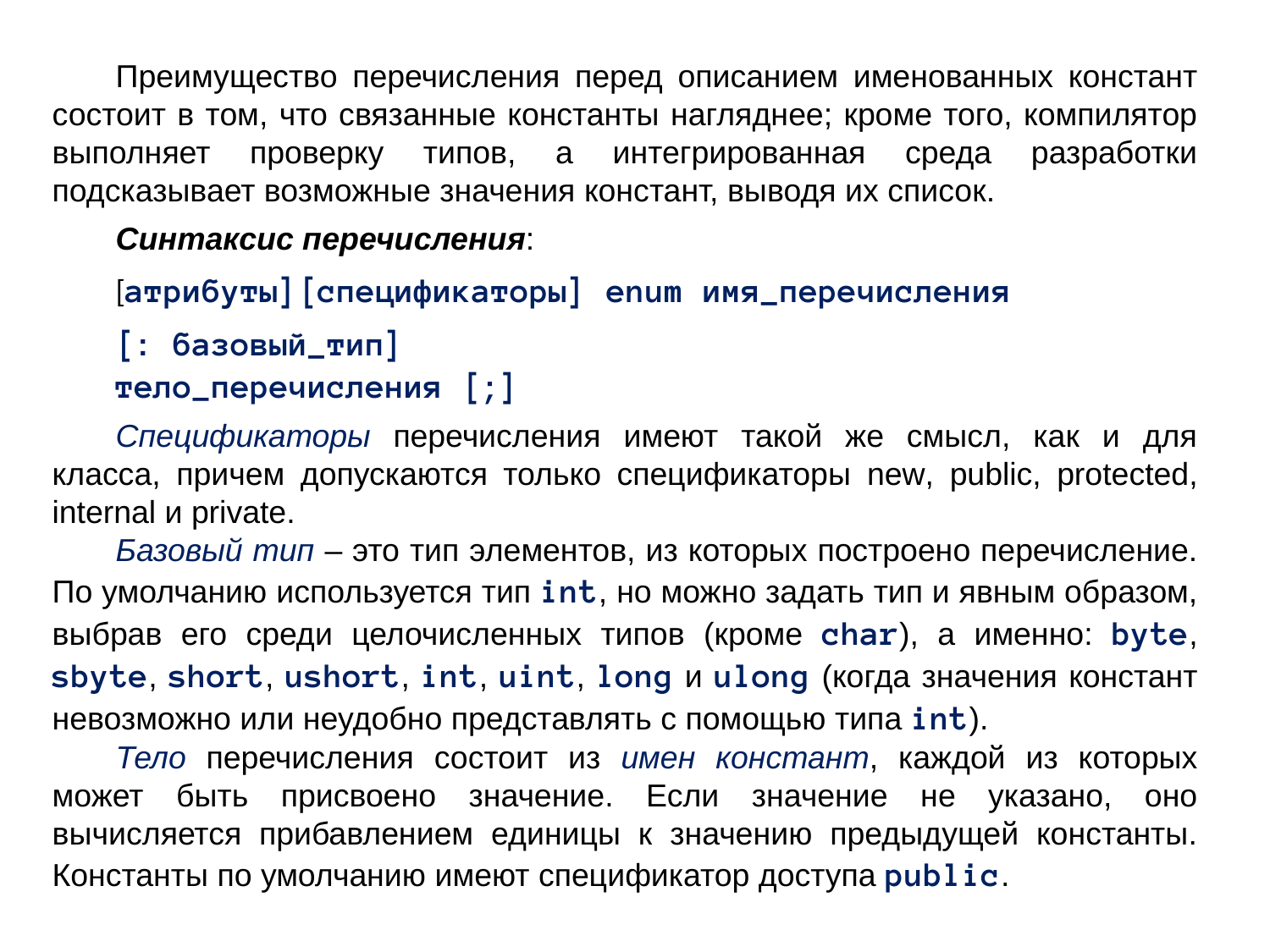

Преимущество перечисления перед описанием именованных констант состоит в том, что связанные константы нагляднее; кроме того, компилятор выполняет проверку типов, а интегрированная среда разработки подсказывает возможные значения констант, выводя их список.
Синтаксис перечисления:
[атрибуты][спецификаторы] enum имя_перечисления
[: базовый_тип]
тело_перечисления [;]
Спецификаторы перечисления имеют такой же смысл, как и для класса, причем допускаются только спецификаторы new, public, protected, internal и private.
Базовый тип – это тип элементов, из которых построено перечисление. По умолчанию используется тип int, но можно задать тип и явным образом, выбрав его среди целочисленных типов (кроме char), а именно: byte, sbyte, short, ushort, int, uint, long и ulong (когда значения констант невозможно или неудобно представлять с помощью типа int).
Тело перечисления состоит из имен констант, каждой из которых может быть присвоено значение. Если значение не указано, оно вычисляется прибавлением единицы к значению предыдущей константы. Константы по умолчанию имеют спецификатор доступа public.